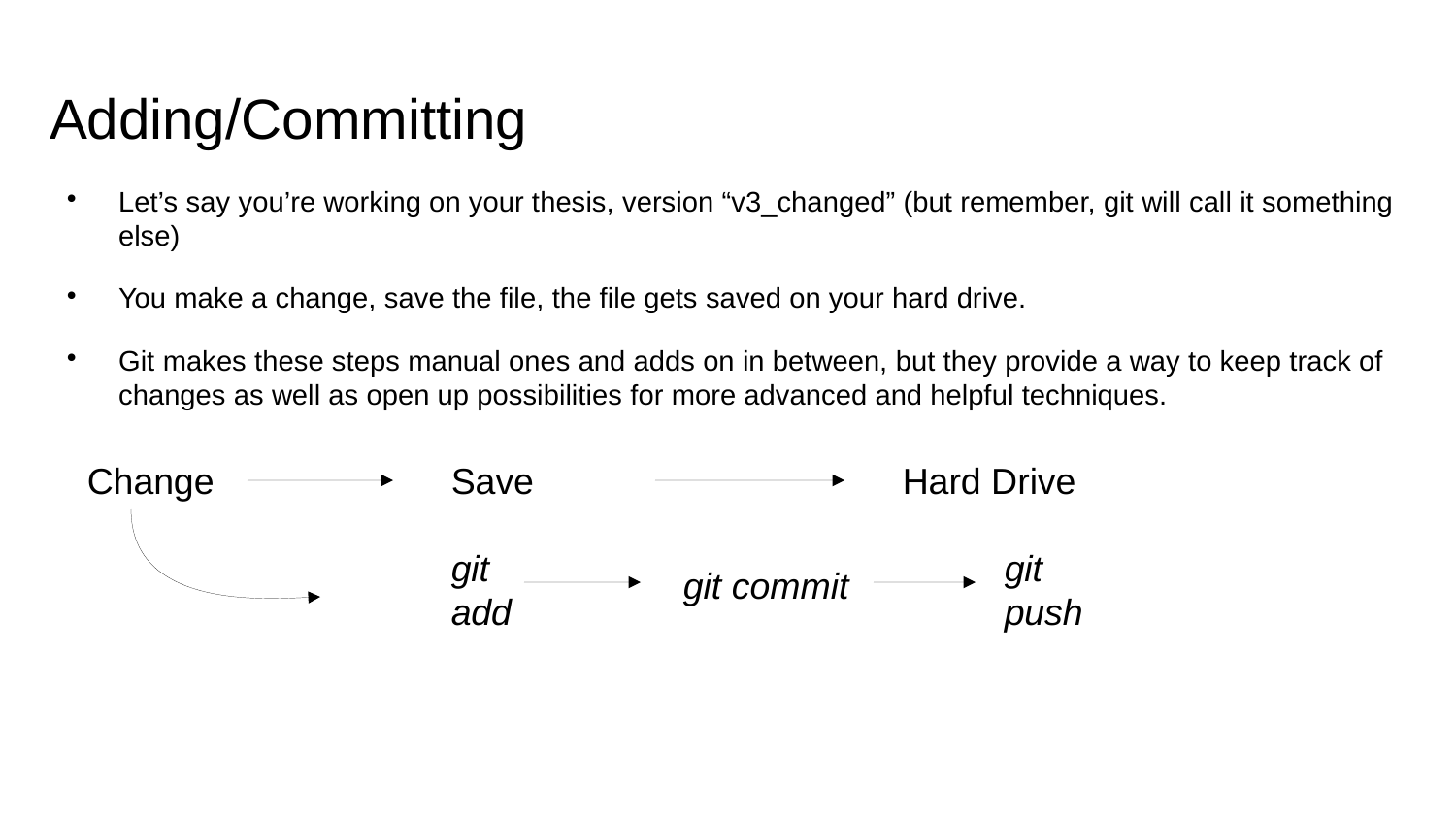

Adding/Committing
Let’s say you’re working on your thesis, version “v3_changed” (but remember, git will call it something else)
You make a change, save the file, the file gets saved on your hard drive.
Git makes these steps manual ones and adds on in between, but they provide a way to keep track of changes as well as open up possibilities for more advanced and helpful techniques.

Change
Save
Hard Drive

git add
git push
git commit